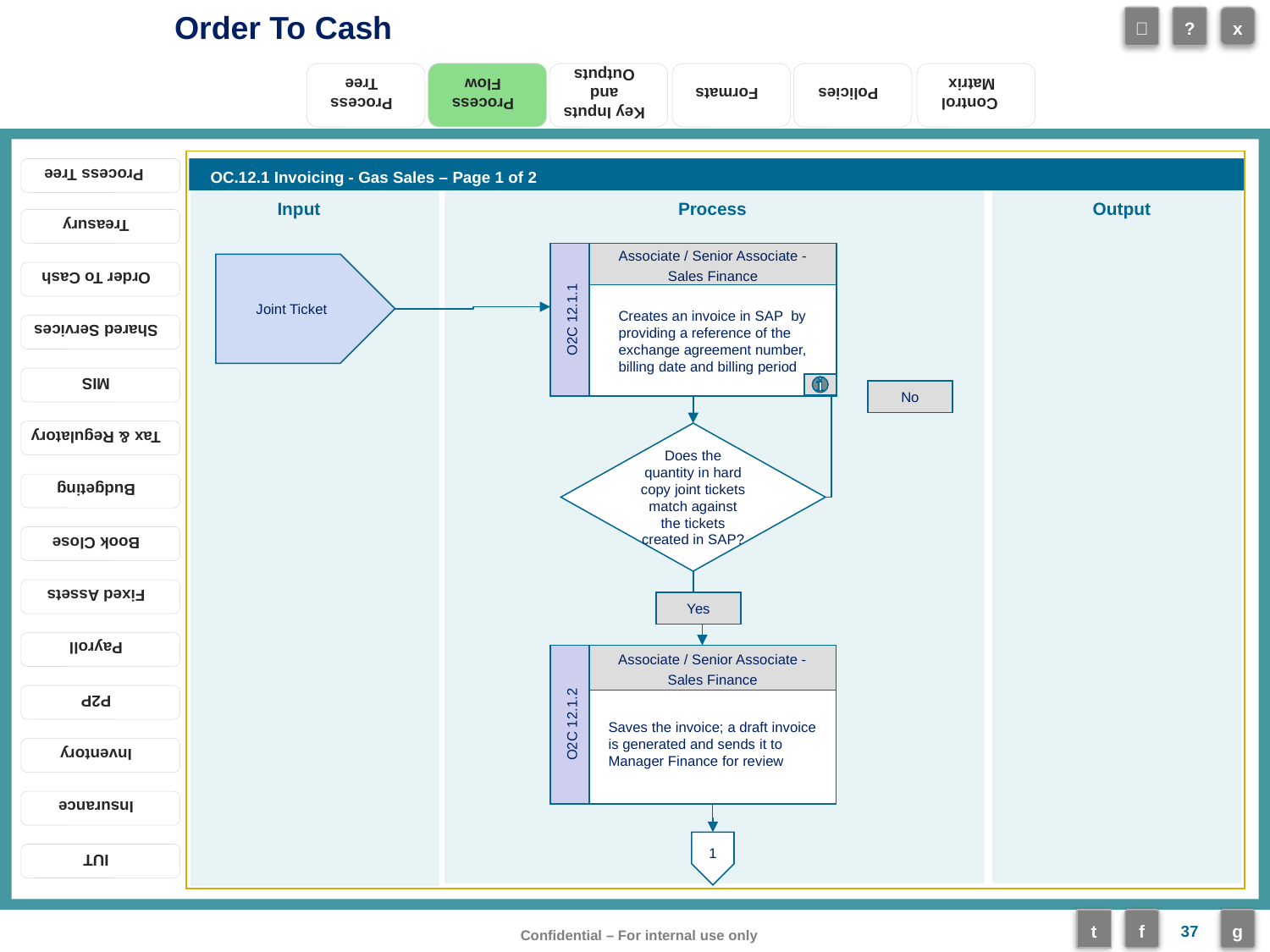

Process Flow
OC.12.1 Invoicing - Gas Sales – Page 1 of 2
Associate / Senior Associate - Sales Finance
Creates an invoice in SAP  by providing a reference of the exchange agreement number, billing date and billing period
O2C 12.1.1
Joint Ticket

No
Does the quantity in hard copy joint tickets match against the tickets created in SAP?
Yes
Associate / Senior Associate - Sales Finance
Saves the invoice; a draft invoice is generated and sends it to Manager Finance for review
O2C 12.1.2
1
37